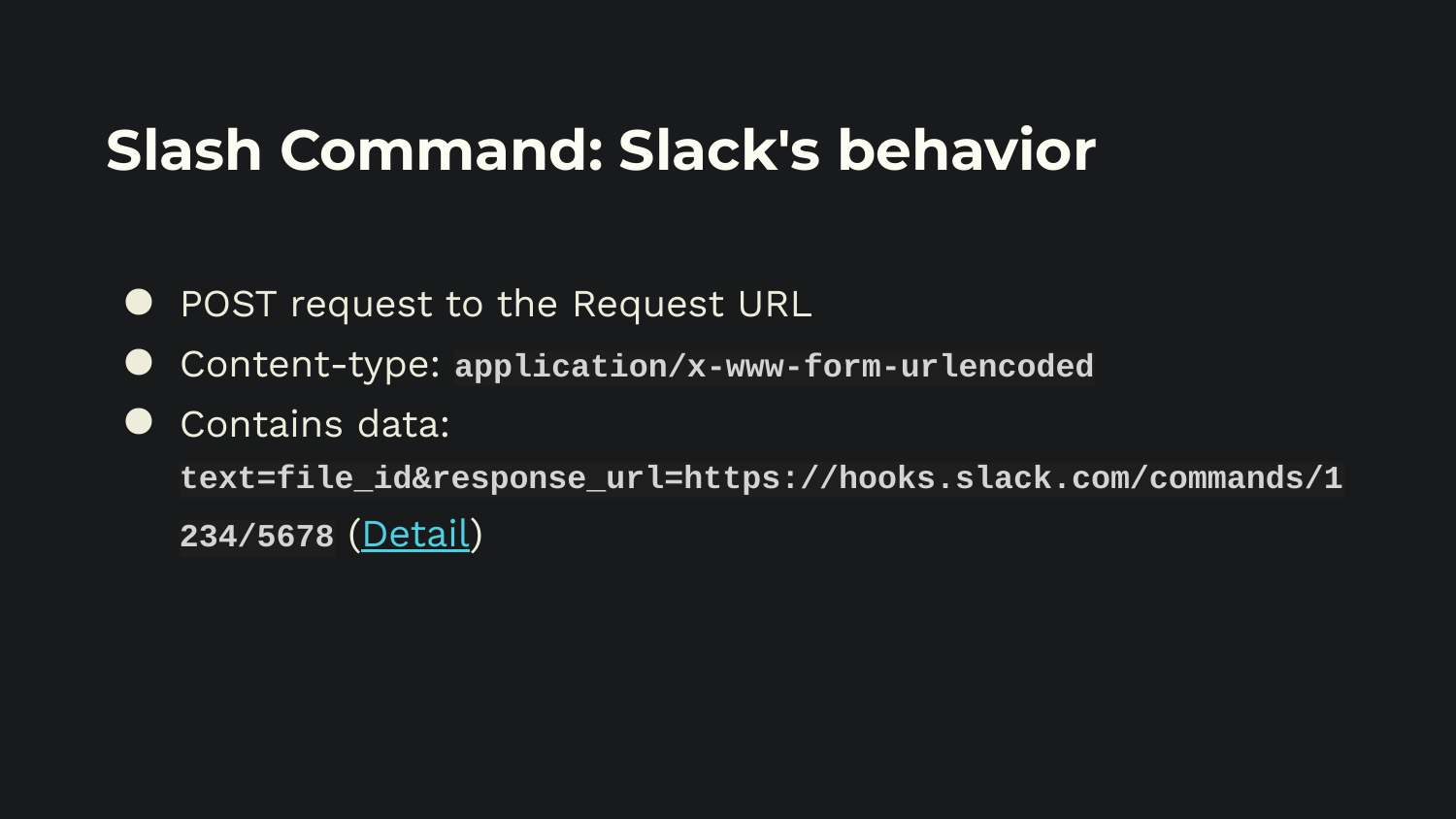

# Slash Command: Slack's behavior
POST request to the Request URL
Content-type: application/x-www-form-urlencoded
Contains data: text=file_id&response_url=https://hooks.slack.com/commands/1234/5678 (Detail)